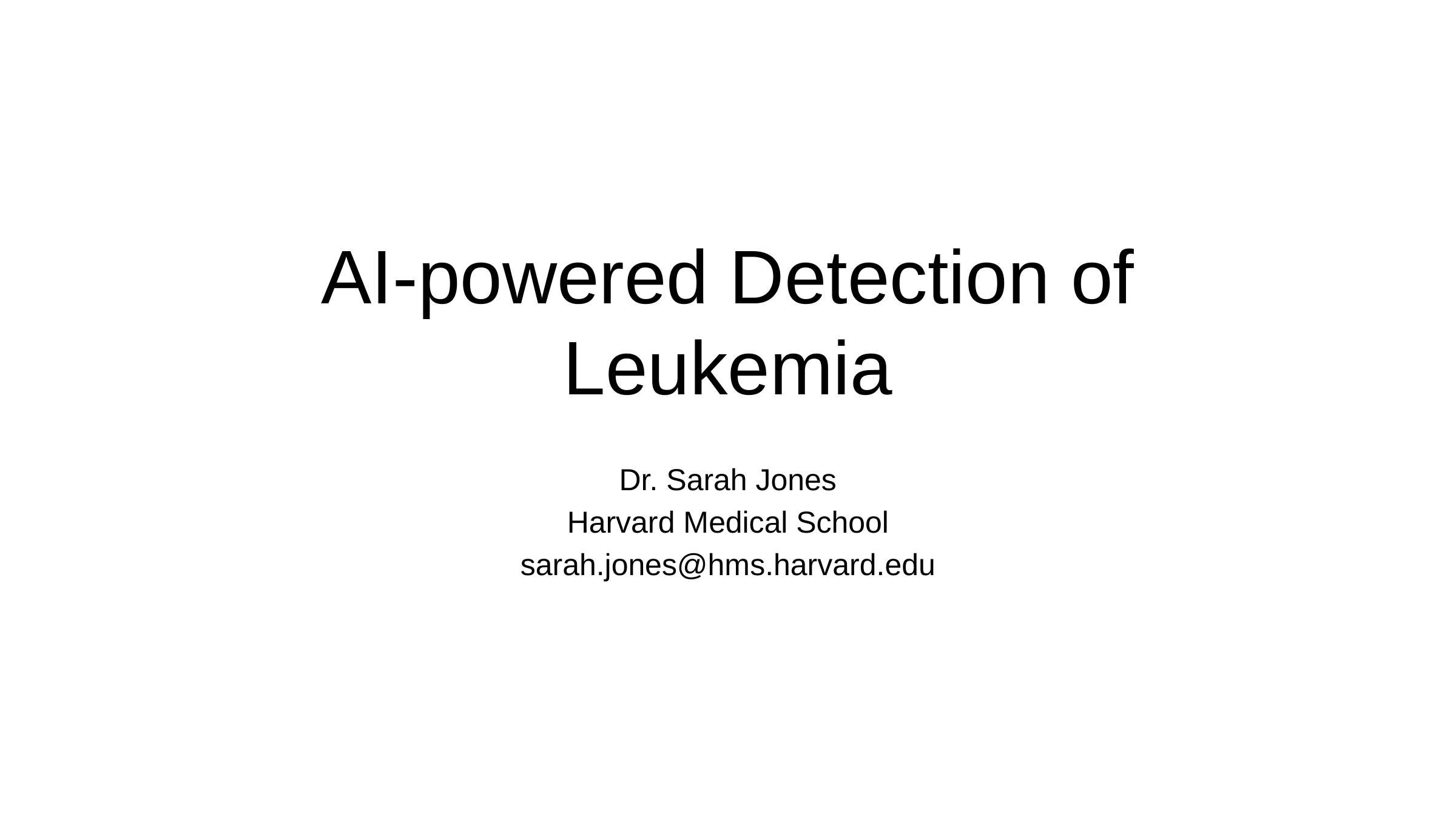

# AI-powered Detection of Leukemia
Dr. Sarah Jones
Harvard Medical School
sarah.jones@hms.harvard.edu